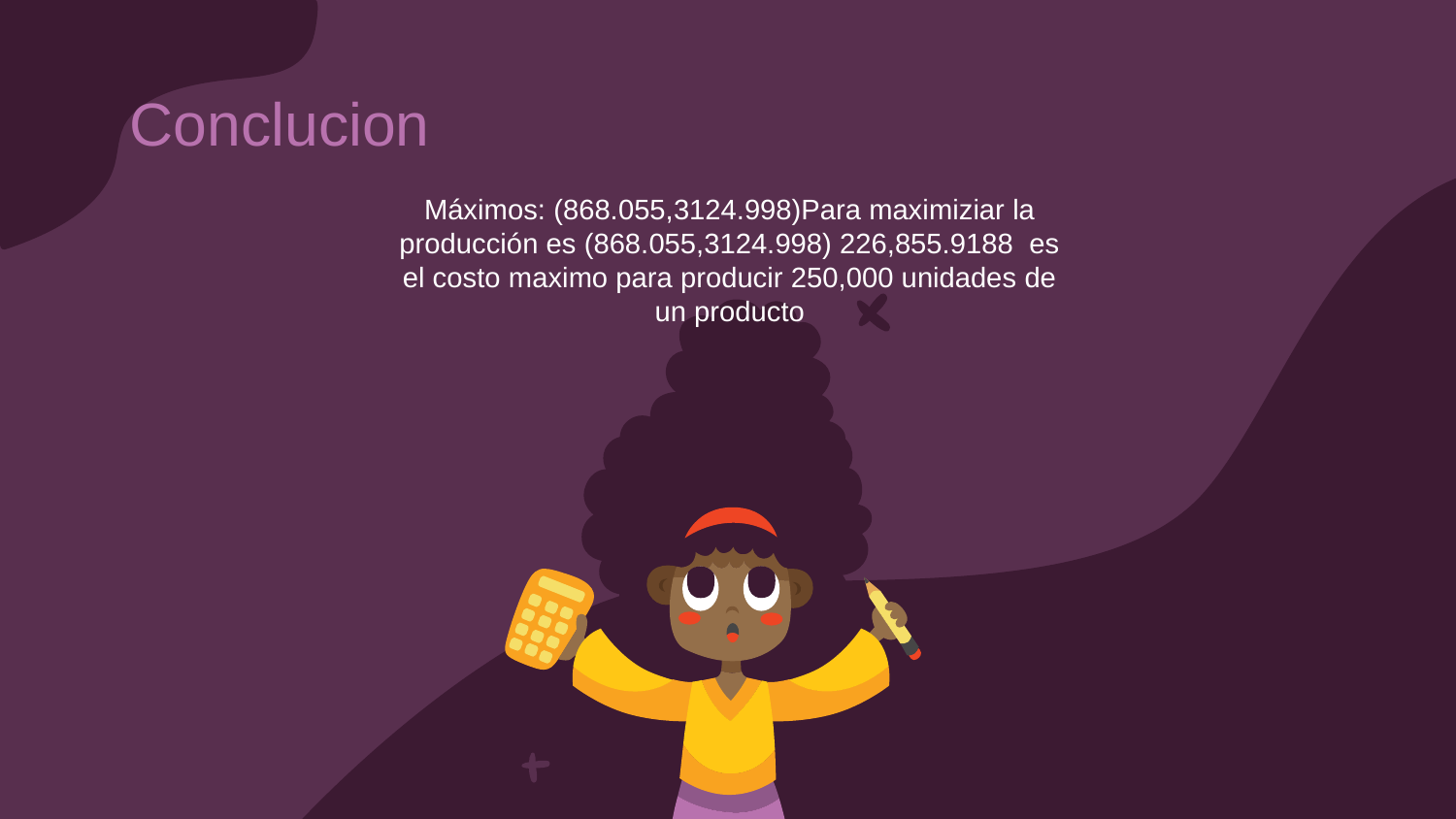

# Conclucion
Máximos: (868.055,3124.998)Para maximiziar la producción es (868.055,3124.998) 226,855.9188  es el costo maximo para producir 250,000 unidades de un producto